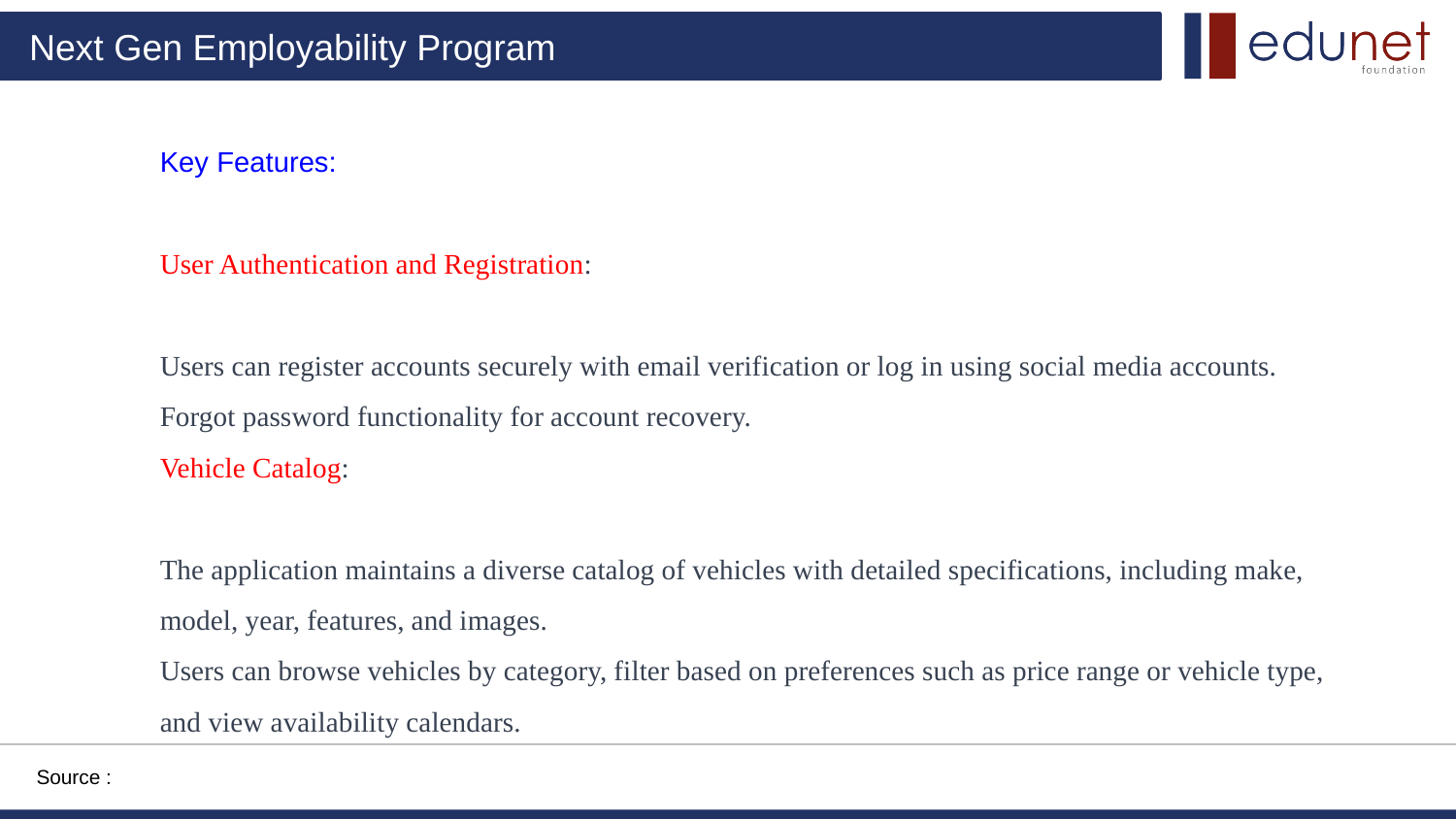

Key Features:

User Authentication and Registration:

Users can register accounts securely with email verification or log in using social media accounts.
Forgot password functionality for account recovery.
Vehicle Catalog:

The application maintains a diverse catalog of vehicles with detailed specifications, including make, model, year, features, and images.
Users can browse vehicles by category, filter based on preferences such as price range or vehicle type, and view availability calendars.
Source :